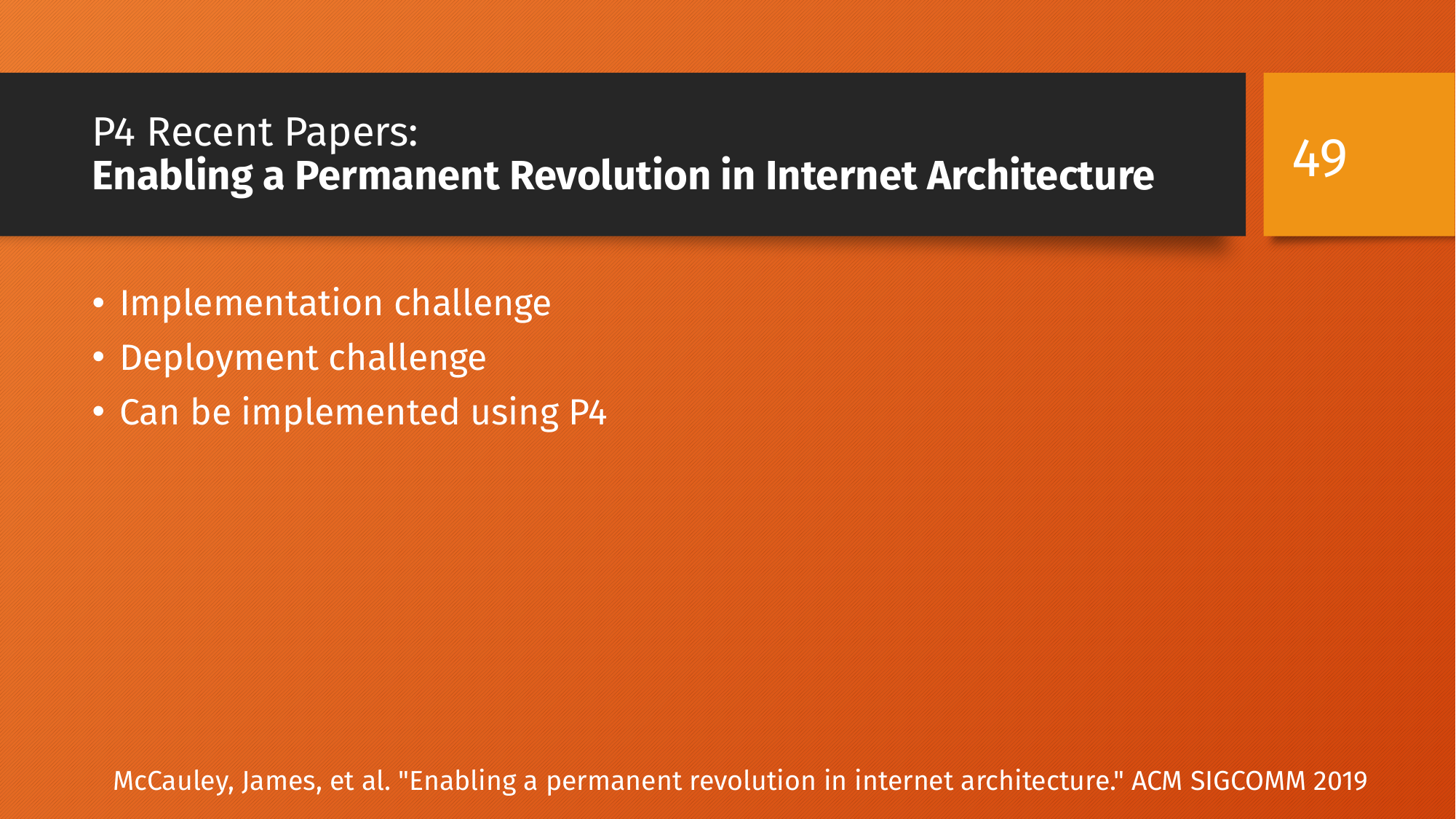

49
# P4 Recent Papers: Enabling a Permanent Revolution in Internet Architecture
Implementation challenge
Deployment challenge
Can be implemented using P4

McCauley, James, et al. "Enabling a permanent revolution in internet architecture." ACM SIGCOMM 2019